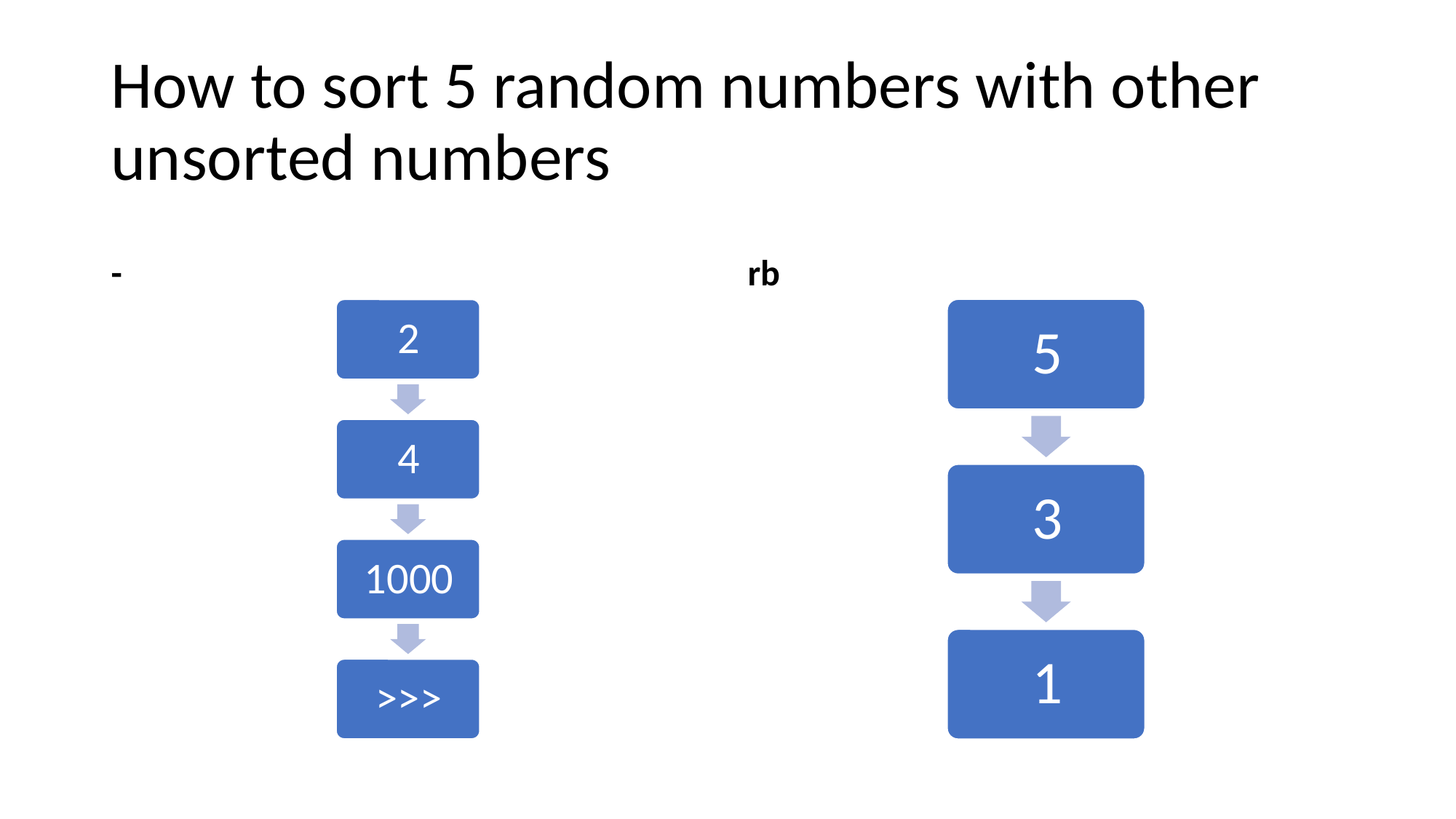

# How to sort 5 random numbers with other unsorted numbers
-
rb
2

4

1000

>>>
5

3

1